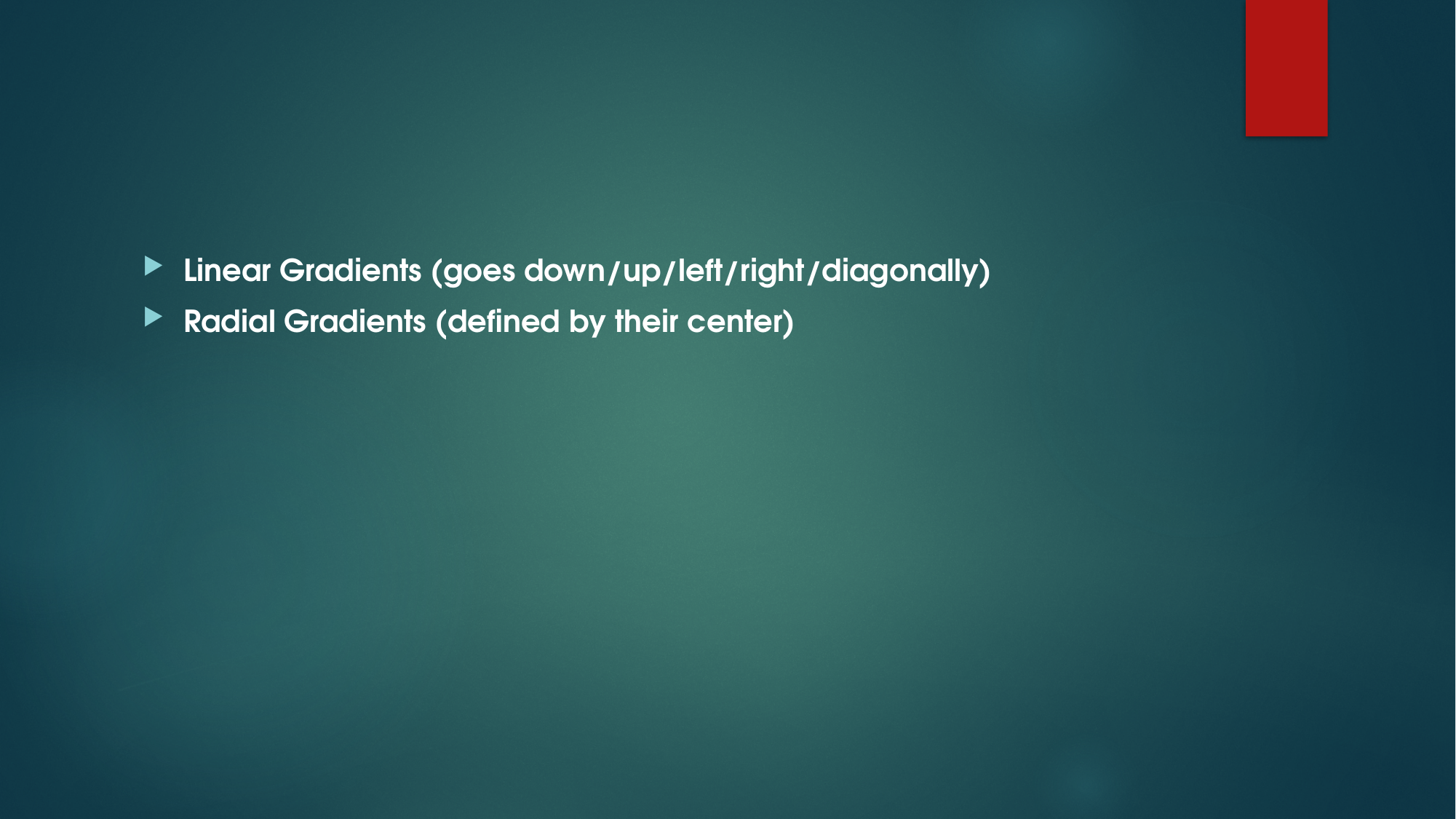

#
Linear Gradients (goes down/up/left/right/diagonally)
Radial Gradients (defined by their center)